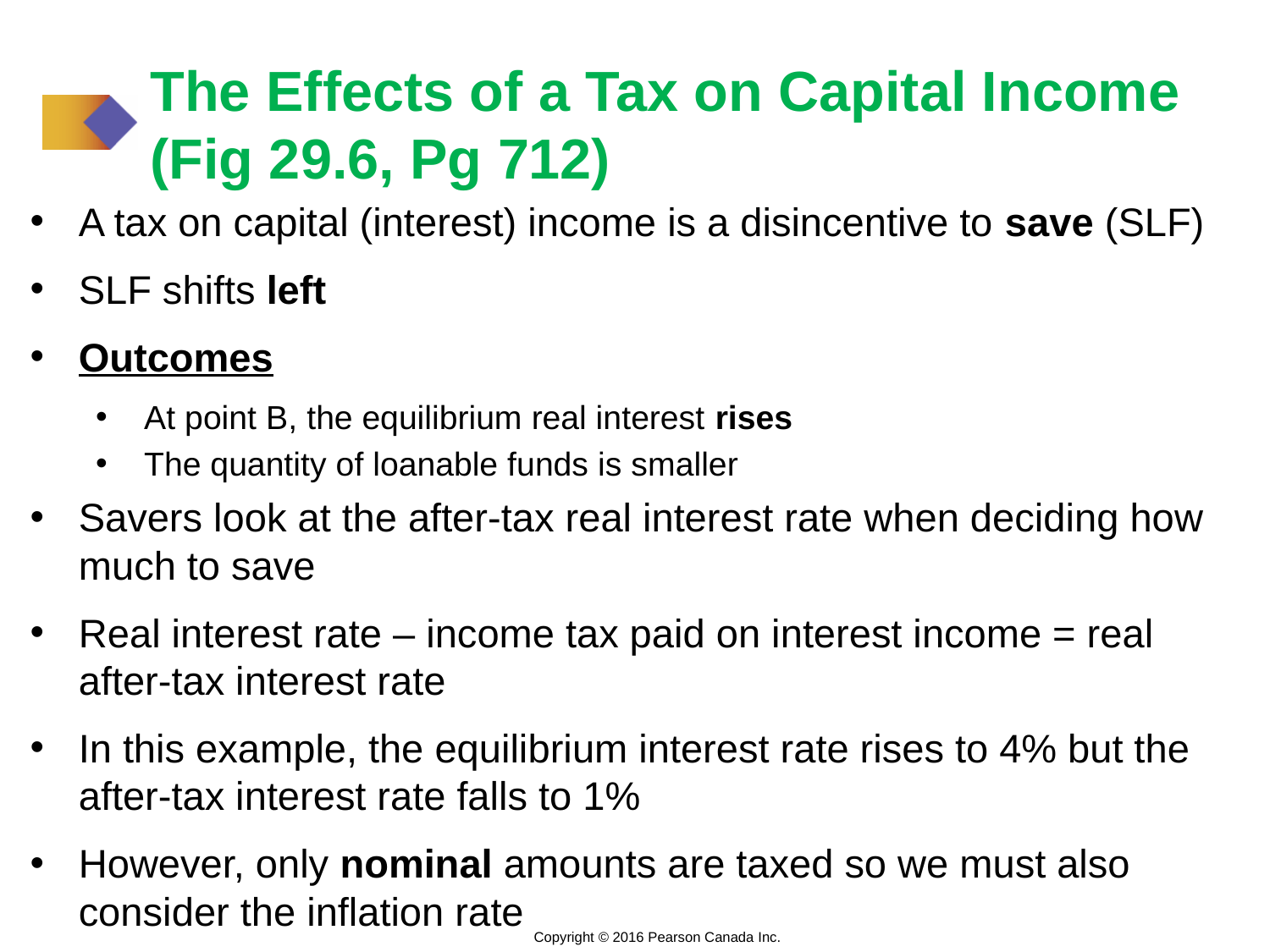

# The Effects of a Tax on Capital Income (Fig 29.6, Pg 712)
A tax on capital (interest) income is a disincentive to save (SLF)
SLF shifts left
Outcomes
At point B, the equilibrium real interest rises
The quantity of loanable funds is smaller
Savers look at the after-tax real interest rate when deciding how much to save
Real interest rate – income tax paid on interest income = real after-tax interest rate
In this example, the equilibrium interest rate rises to 4% but the after-tax interest rate falls to 1%
However, only nominal amounts are taxed so we must also consider the inflation rate